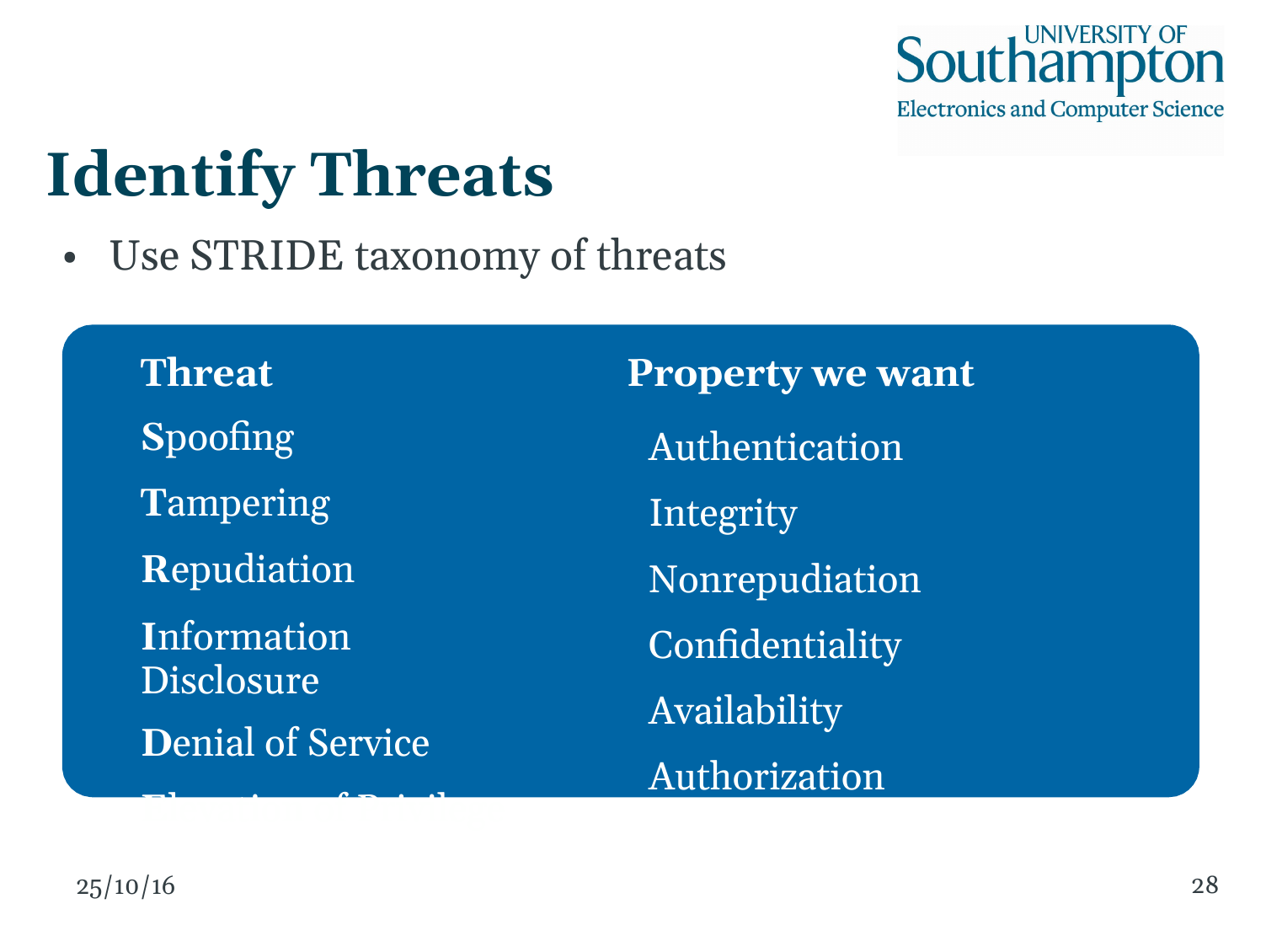

Identify Threats
•
Use STRIDE
taxonomy
of
threats

Threat
Spoofing
Tampering
Repudiation
Information Disclosure
Denial of Service
Elevation of Privilege
Property we want
Authentication Integrity Nonrepudiation Confidentiality Availability Authorization

28
25/10/16